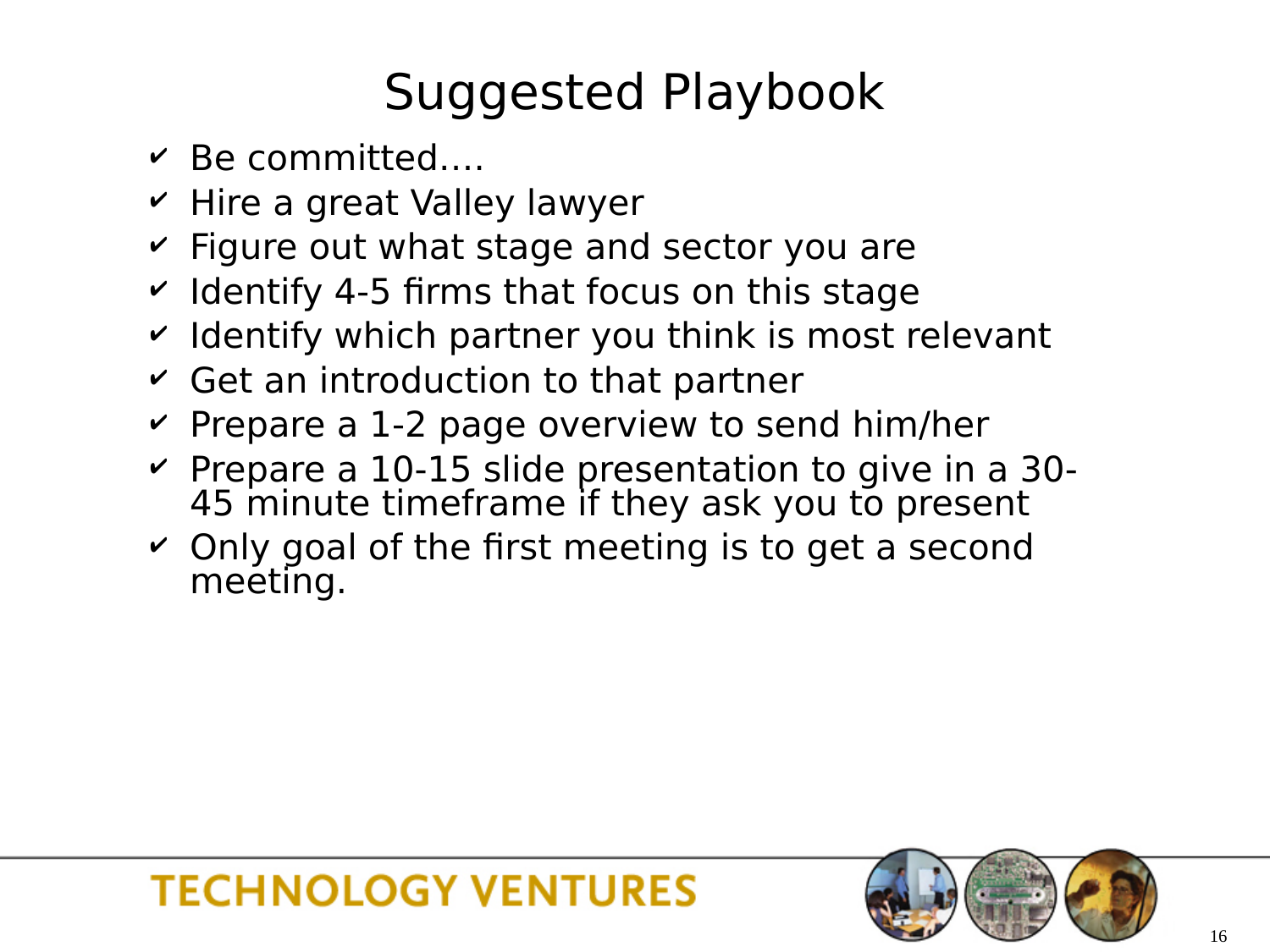

# Suggested Playbook
Be committed….
Hire a great Valley lawyer
Figure out what stage and sector you are
Identify 4-5 firms that focus on this stage
Identify which partner you think is most relevant
Get an introduction to that partner
Prepare a 1-2 page overview to send him/her
Prepare a 10-15 slide presentation to give in a 30-45 minute timeframe if they ask you to present
Only goal of the first meeting is to get a second meeting.